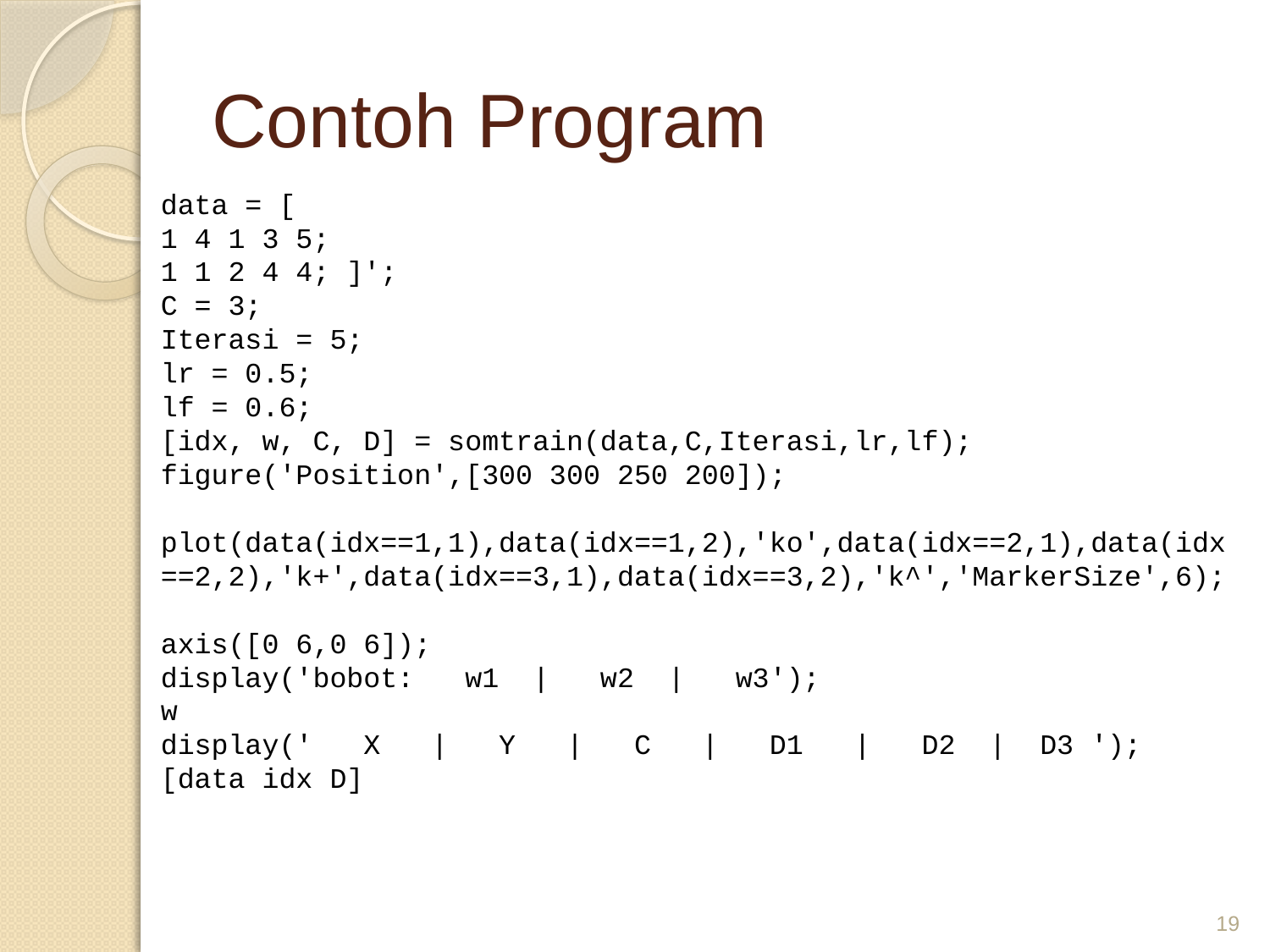

# Contoh Program
data = [
1 4 1 3 5;
1 1 2 4 4; ]';
C = 3;
Iterasi = 5;
lr = 0.5;
lf = 0.6;
[idx, w, C, D] = somtrain(data,C,Iterasi,lr,lf);
figure('Position',[300 300 250 200]);

plot(data(idx==1,1),data(idx==1,2),'ko',data(idx==2,1),data(idx==2,2),'k+',data(idx==3,1),data(idx==3,2),'k^','MarkerSize',6);

axis([0 6,0 6]);
display('bobot:   w1  |   w2  |   w3');
w
display('   X   |   Y   |   C   |   D1   |   D2  |  D3 ');
[data idx D]
19